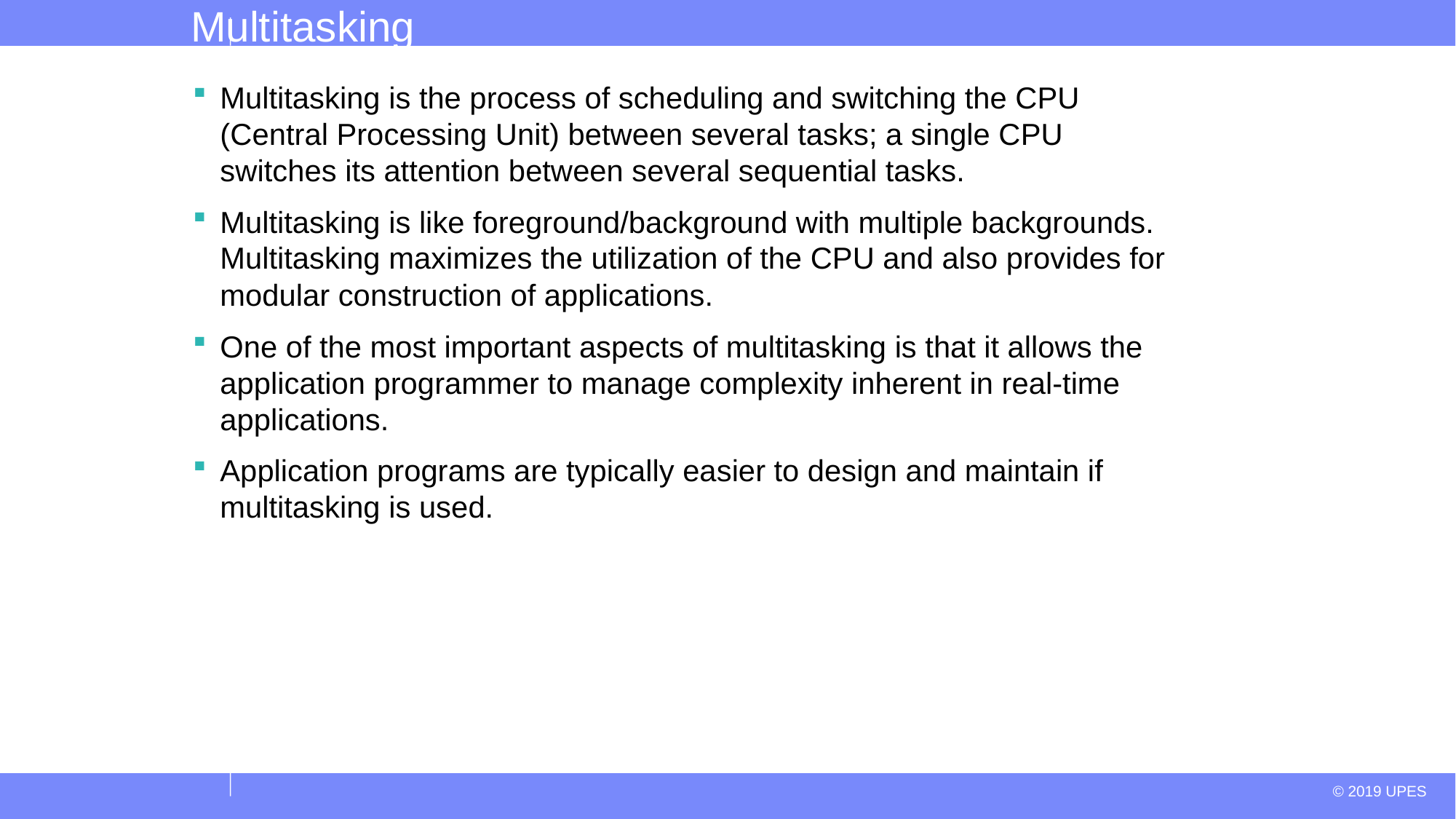

# Multitasking
Multitasking is the process of scheduling and switching the CPU (Central Processing Unit) between several tasks; a single CPU switches its attention between several sequential tasks.
Multitasking is like foreground/background with multiple backgrounds. Multitasking maximizes the utilization of the CPU and also provides for modular construction of applications.
One of the most important aspects of multitasking is that it allows the application programmer to manage complexity inherent in real-time applications.
Application programs are typically easier to design and maintain if multitasking is used.